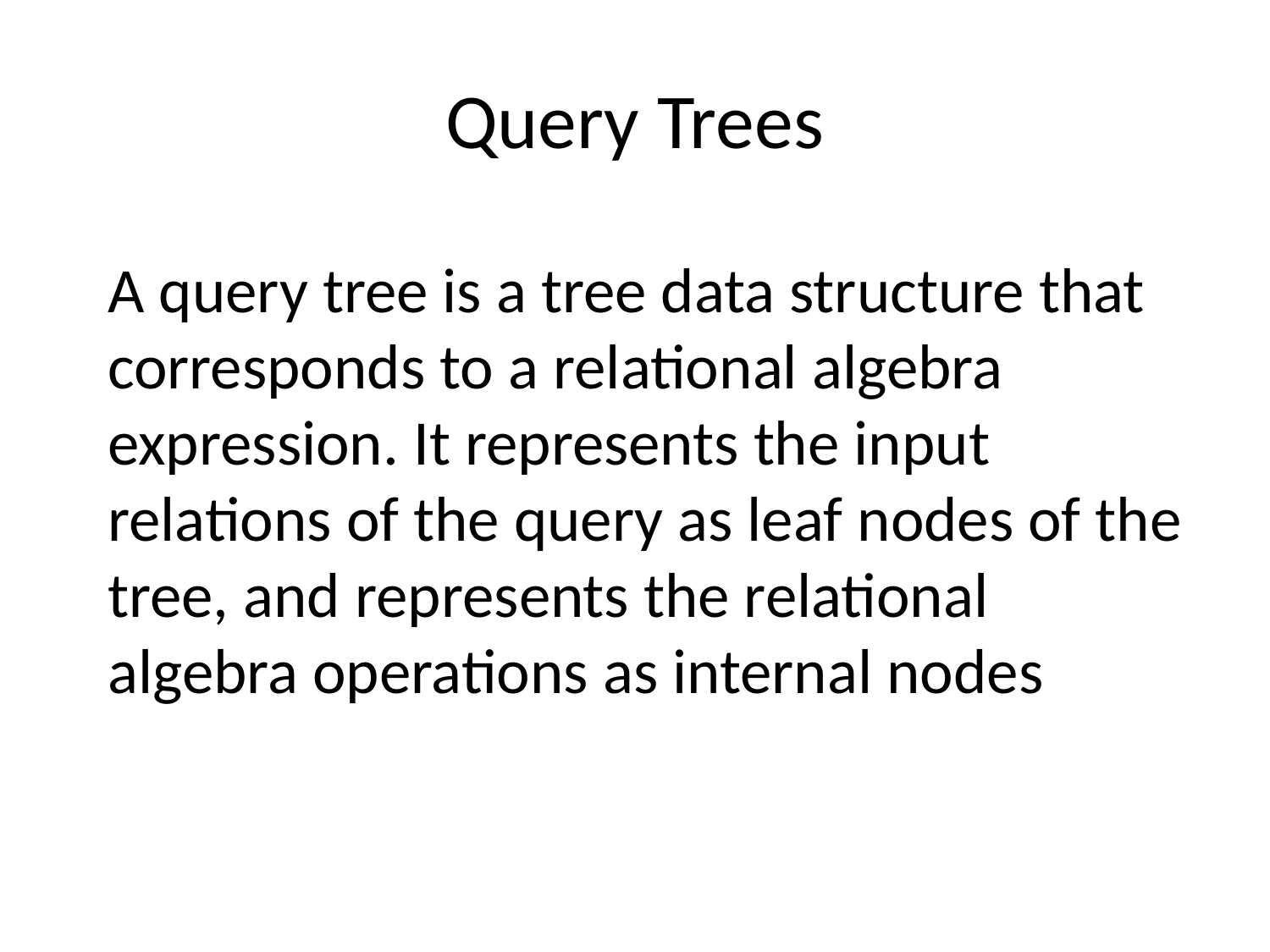

# Query Trees
A query tree is a tree data structure that corresponds to a relational algebra expression. It represents the input relations of the query as leaf nodes of the tree, and represents the relational algebra operations as internal nodes